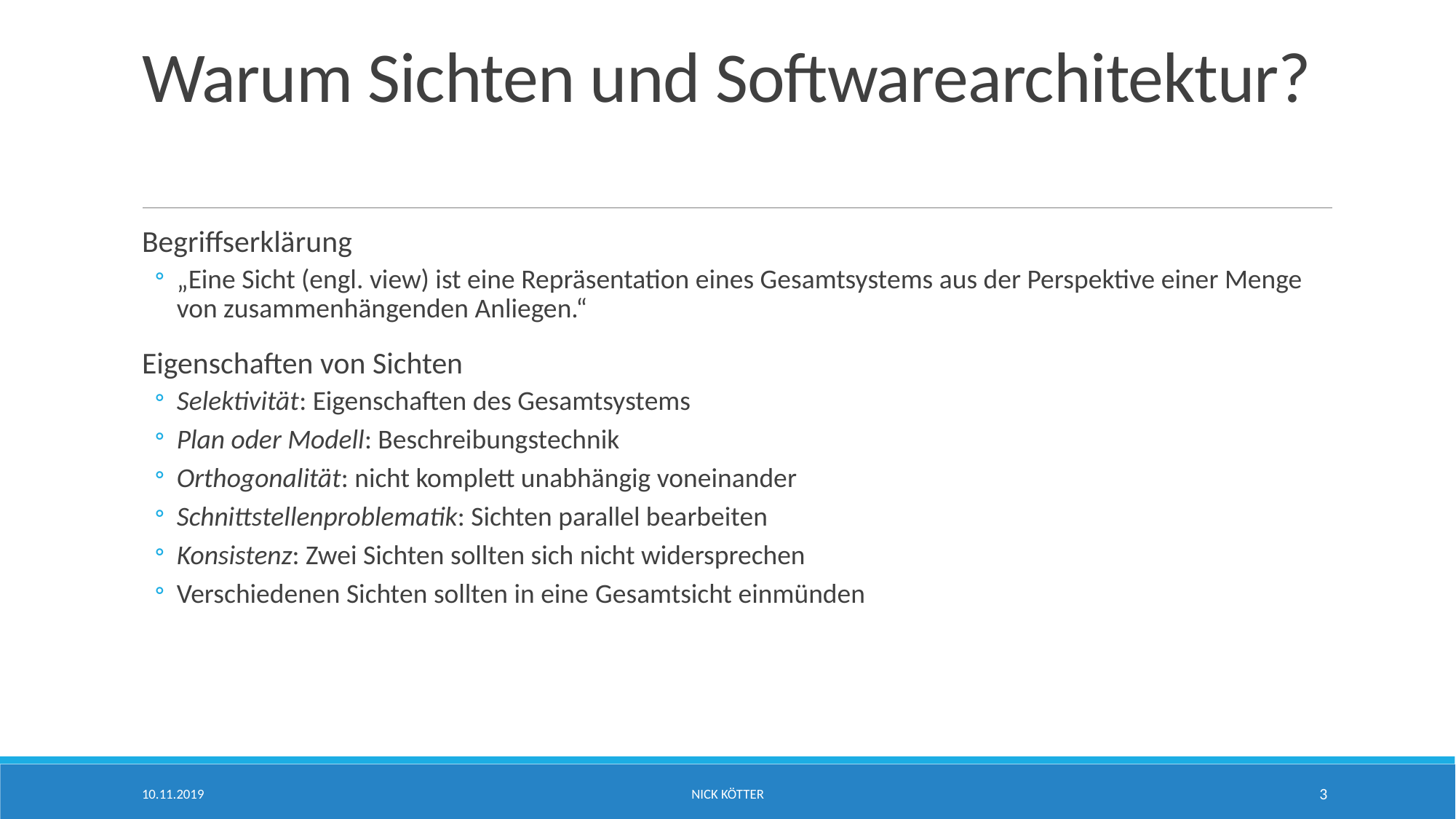

# Warum Sichten und Softwarearchitektur?
Begriffserklärung
„Eine Sicht (engl. view) ist eine Repräsentation eines Gesamtsystems aus der Perspektive einer Menge von zusammenhängenden Anliegen.“
Eigenschaften von Sichten
Selektivität: Eigenschaften des Gesamtsystems
Plan oder Modell: Beschreibungstechnik
Orthogonalität: nicht komplett unabhängig voneinander
Schnittstellenproblematik: Sichten parallel bearbeiten
Konsistenz: Zwei Sichten sollten sich nicht widersprechen
Verschiedenen Sichten sollten in eine Gesamtsicht einmünden

10.11.2019
Nick Kötter
3